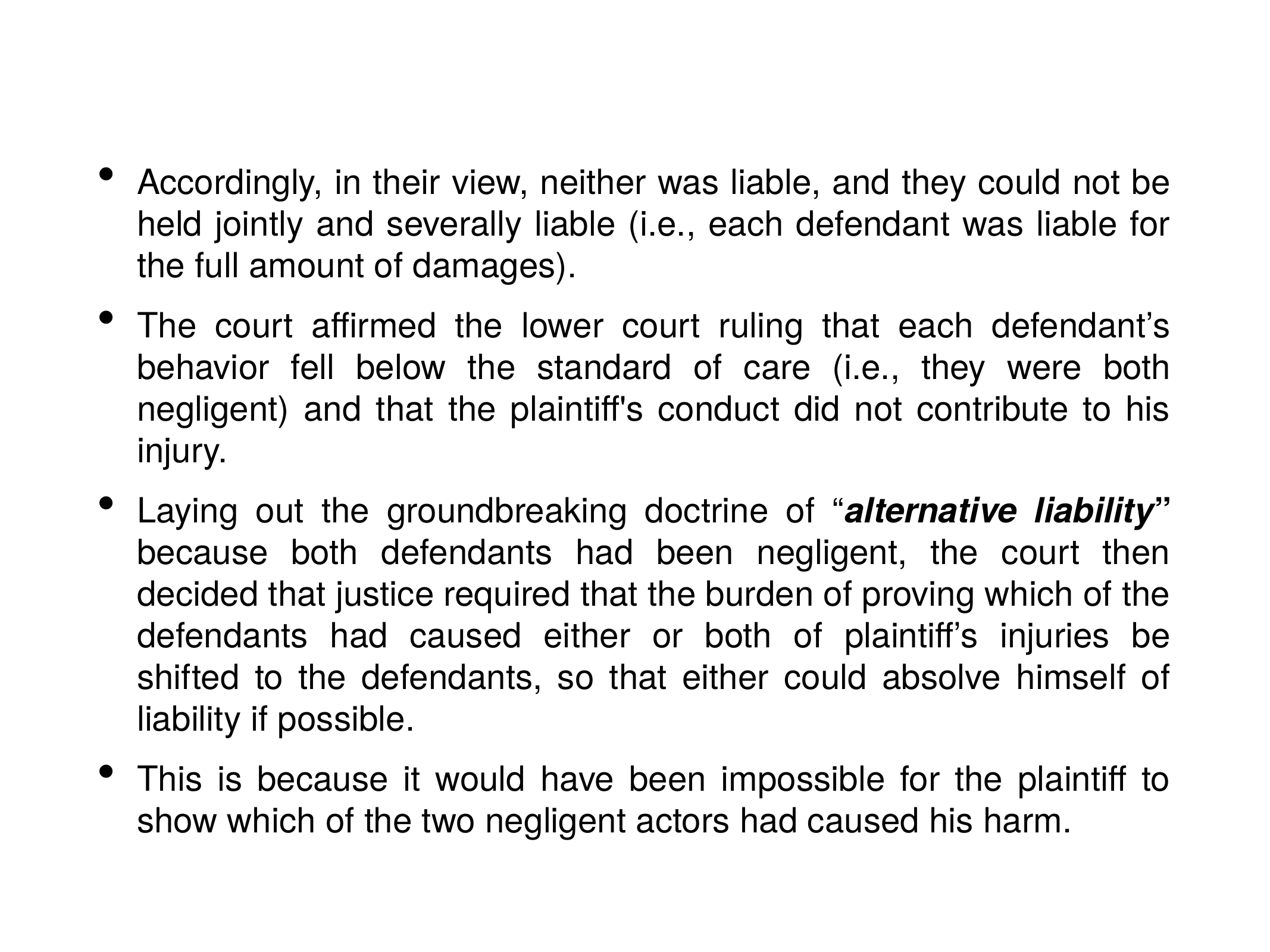

Accordingly, in their view, neither was liable, and they could not be held jointly and severally liable (i.e., each defendant was liable for the full amount of damages).
The court affirmed the lower court ruling that each defendant’s behavior fell below the standard of care (i.e., they were both negligent) and that the plaintiff's conduct did not contribute to his injury.
Laying out the groundbreaking doctrine of “alternative liability” because both defendants had been negligent, the court then decided that justice required that the burden of proving which of the defendants had caused either or both of plaintiff’s injuries be shifted to the defendants, so that either could absolve himself of liability if possible.
This is because it would have been impossible for the plaintiff to show which of the two negligent actors had caused his harm.